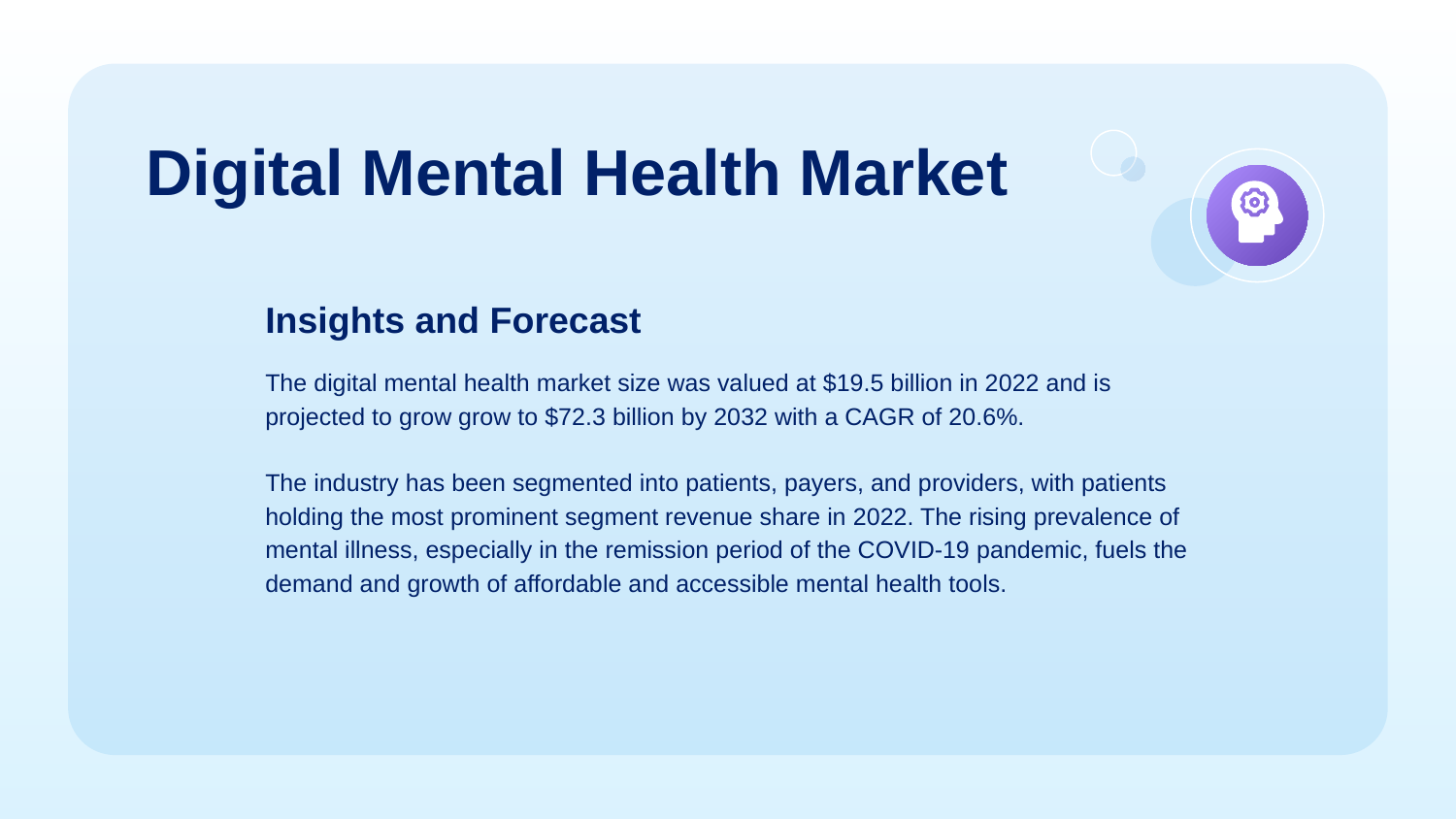

# Digital Mental Health Market

Insights and Forecast
The digital mental health market size was valued at $19.5 billion in 2022 and is projected to grow grow to $72.3 billion by 2032 with a CAGR of 20.6%.

The industry has been segmented into patients, payers, and providers, with patients holding the most prominent segment revenue share in 2022. The rising prevalence of mental illness, especially in the remission period of the COVID-19 pandemic, fuels the demand and growth of affordable and accessible mental health tools.